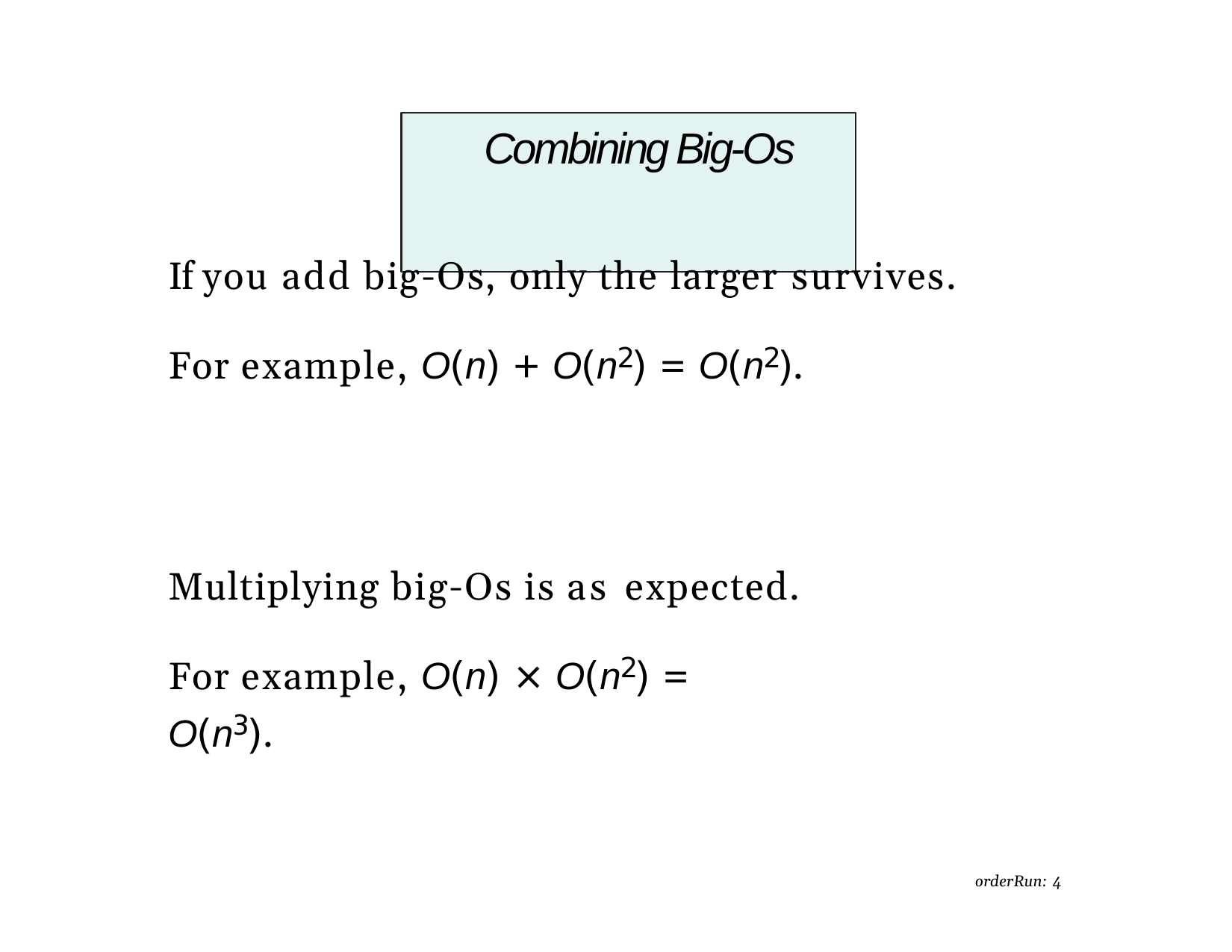

# Combining Big-Os
If you add big-Os, only the larger survives.
For example, O(n) + O(n2) = O(n2).
Multiplying big-Os is as expected.
For example, O(n) × O(n2) = O(n3).
orderRun: 4